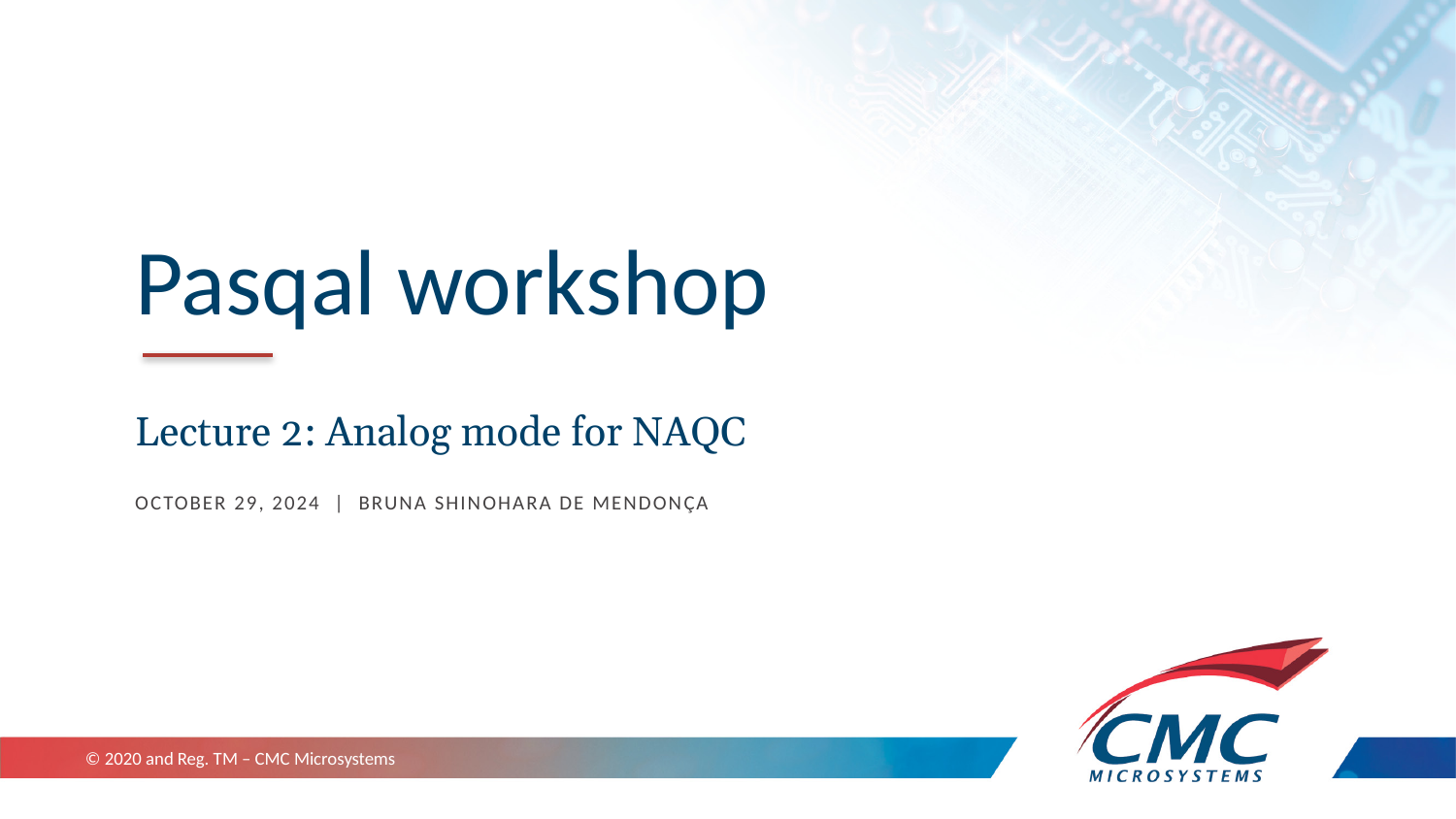

# Pasqal workshop
Lecture 2: Analog mode for NAQC
October 29, 2024  |  Bruna Shinohara de Mendonça